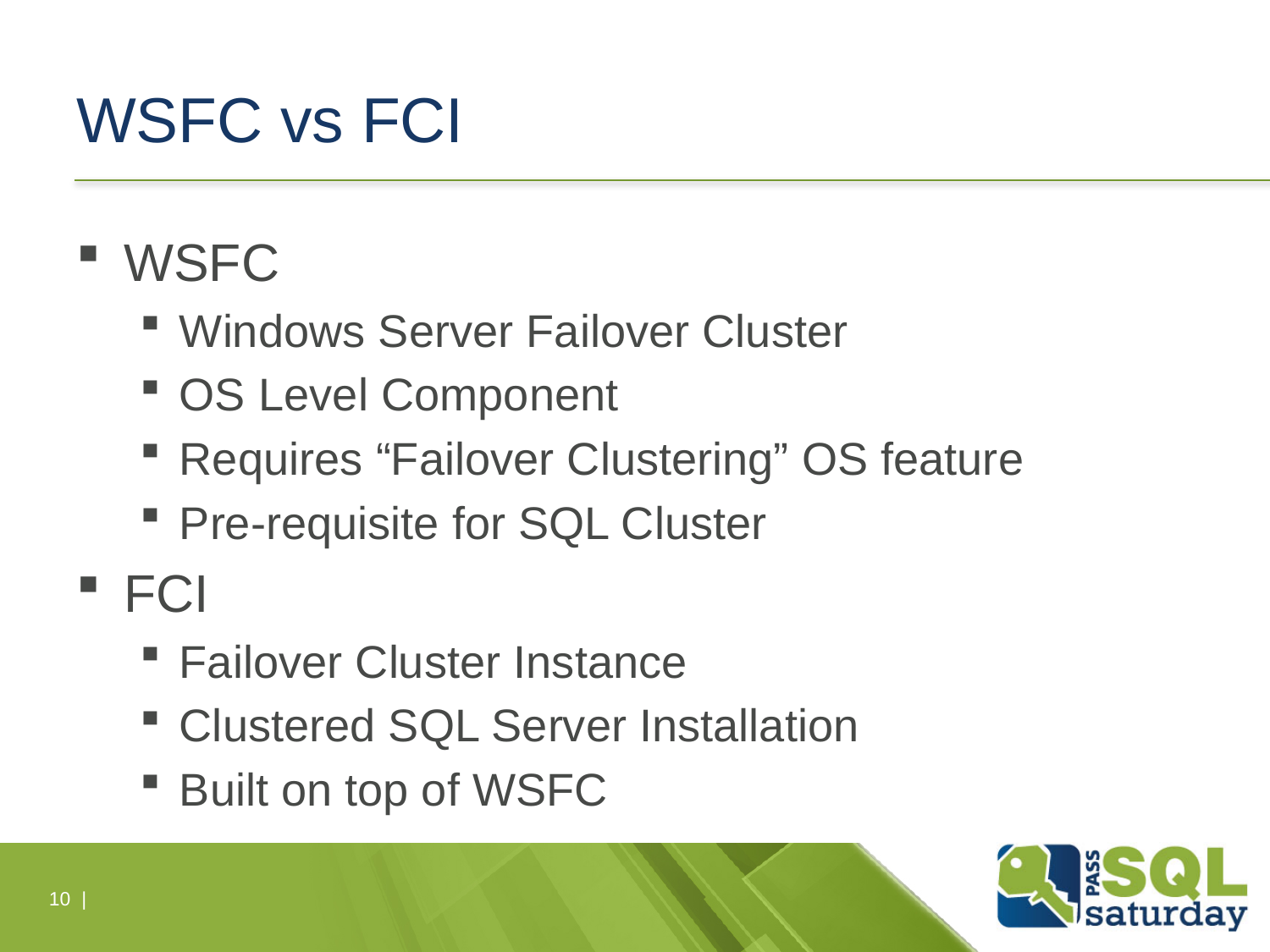

# WSFC vs FCI
WSFC
Windows Server Failover Cluster
OS Level Component
Requires “Failover Clustering” OS feature
Pre-requisite for SQL Cluster
FCI
Failover Cluster Instance
Clustered SQL Server Installation
Built on top of WSFC
10  |